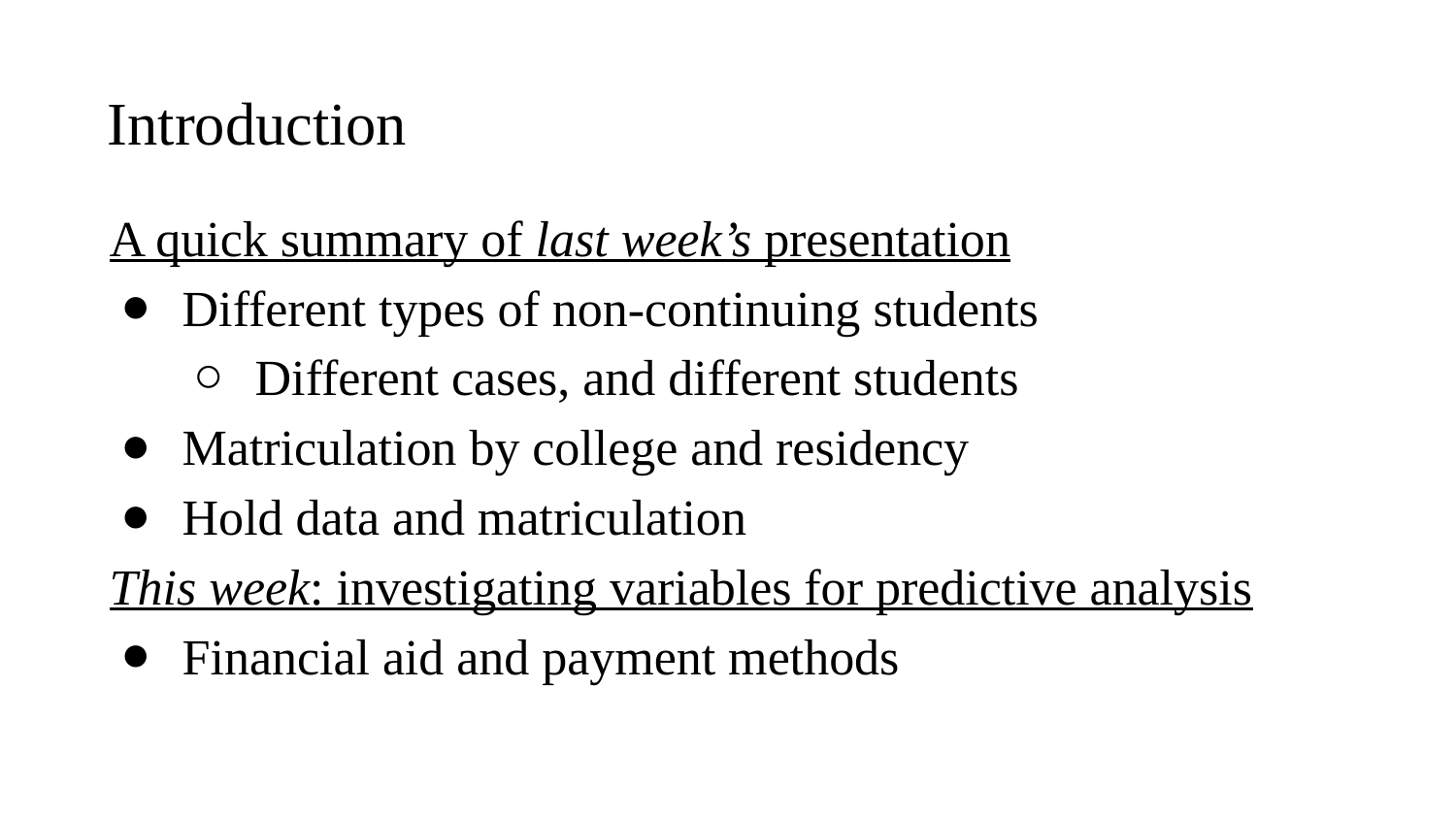

Introduction
A quick summary of last week’s presentation
Different types of non-continuing students
Different cases, and different students
Matriculation by college and residency
Hold data and matriculation
This week: investigating variables for predictive analysis
Financial aid and payment methods